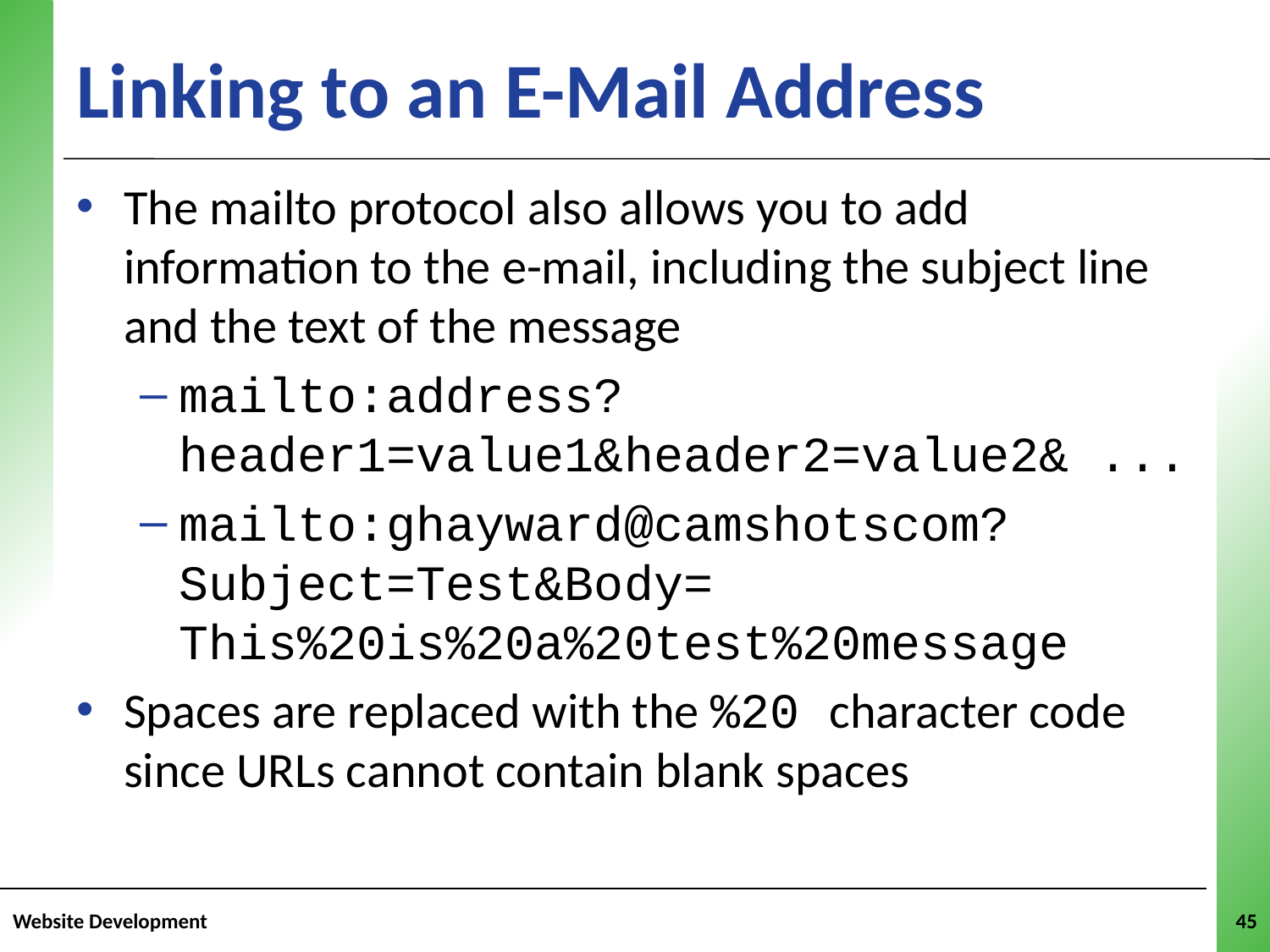

Linking to an E-Mail Address
The mailto protocol also allows you to add information to the e-mail, including the subject line and the text of the message
mailto:address?header1=value1&header2=value2& ...
mailto:ghayward@camshotscom?Subject=Test&Body=
This%20is%20a%20test%20message
Spaces are replaced with the %20 character code since URLs cannot contain blank spaces
Website Development
45